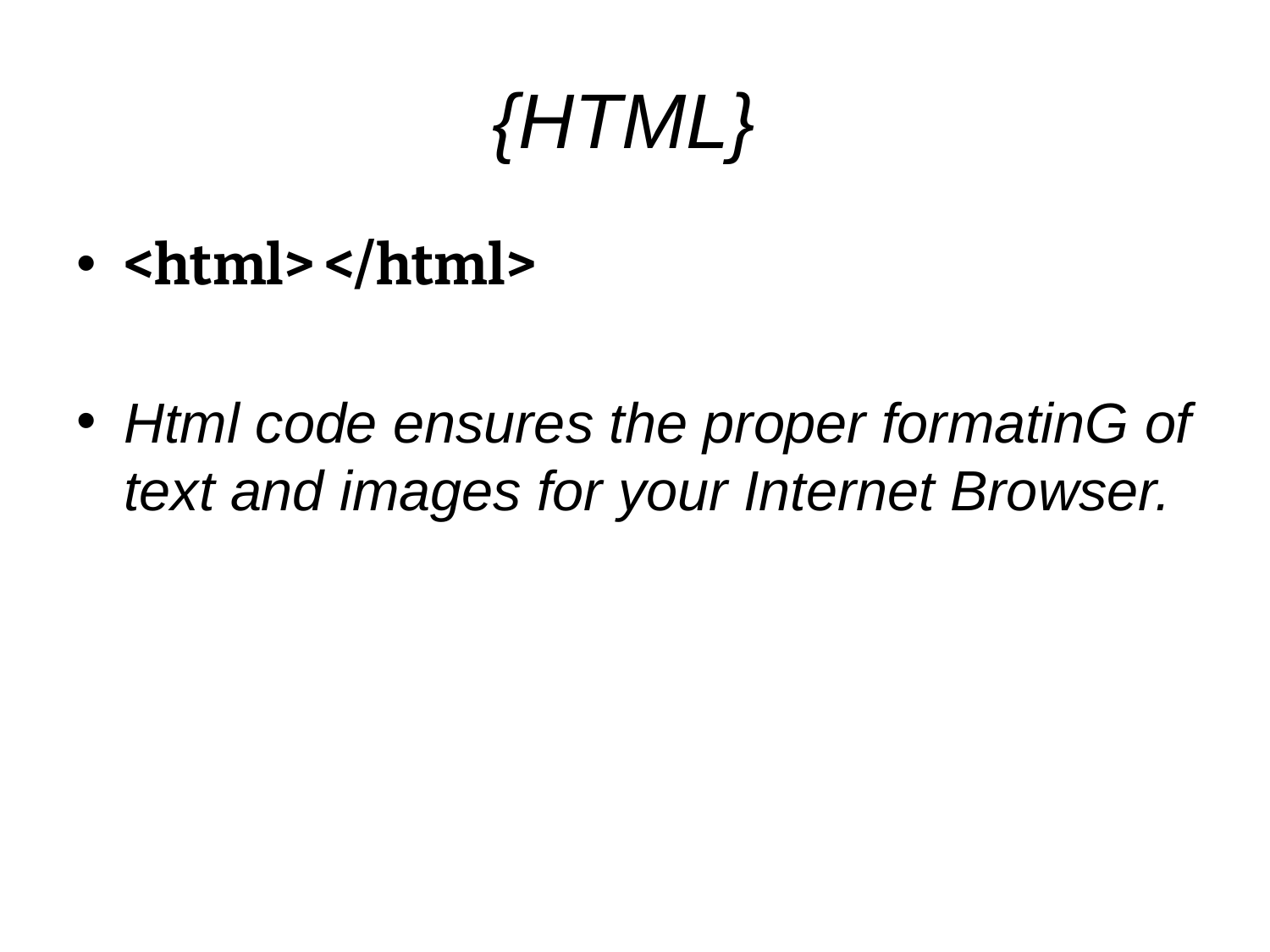

# {HTML}
<html> </html>

Html code ensures the proper formatinG of text and images for your Internet Browser.